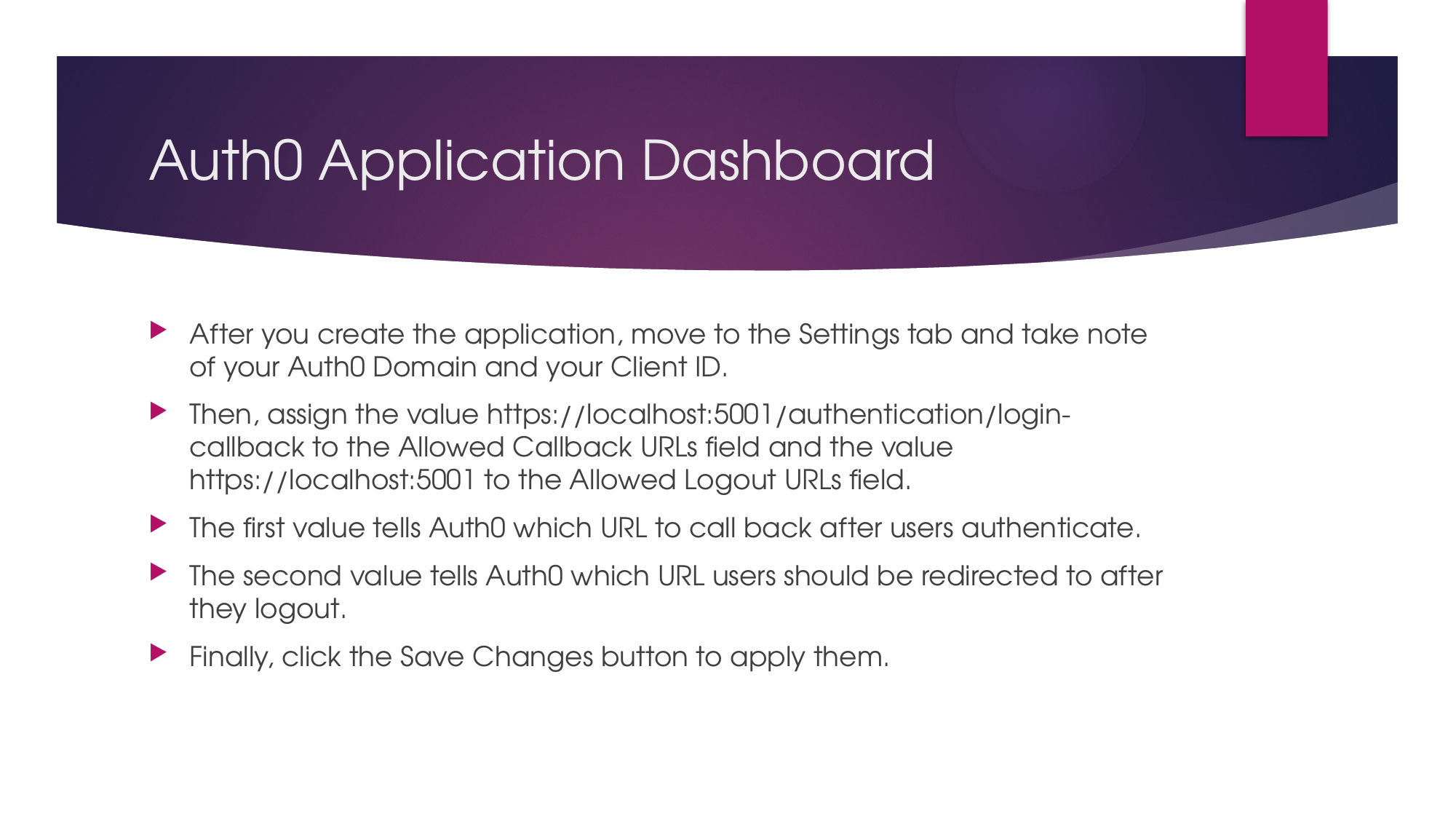

# Auth0 Application Dashboard
After you create the application, move to the Settings tab and take note of your Auth0 Domain and your Client ID.
Then, assign the value https://localhost:5001/authentication/login-callback to the Allowed Callback URLs field and the value https://localhost:5001 to the Allowed Logout URLs field.
The first value tells Auth0 which URL to call back after users authenticate.
The second value tells Auth0 which URL users should be redirected to after they logout.
Finally, click the Save Changes button to apply them.